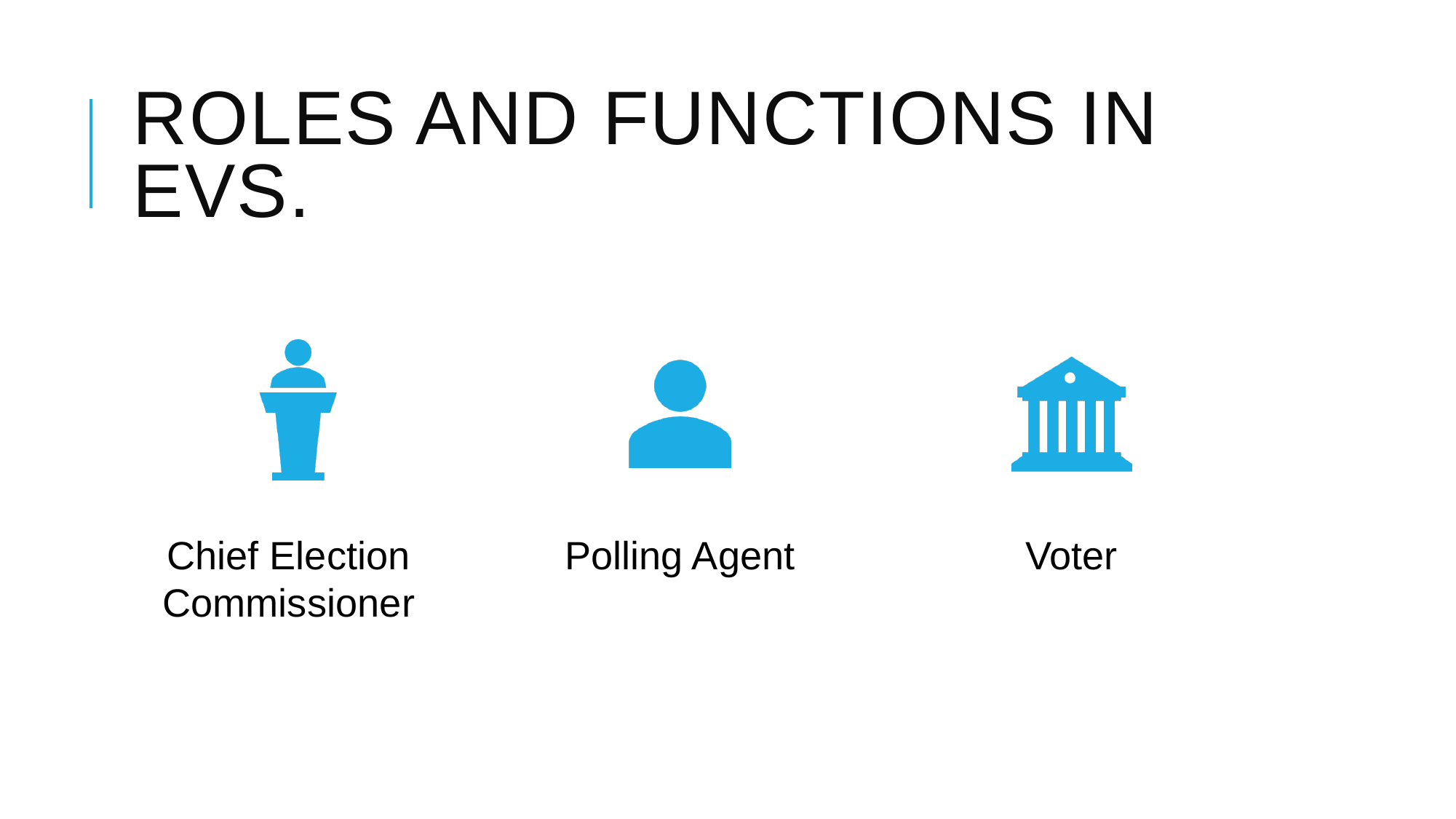

# Roles and Functions in EVS.
Chief Election Commissioner
Polling Agent
Voter